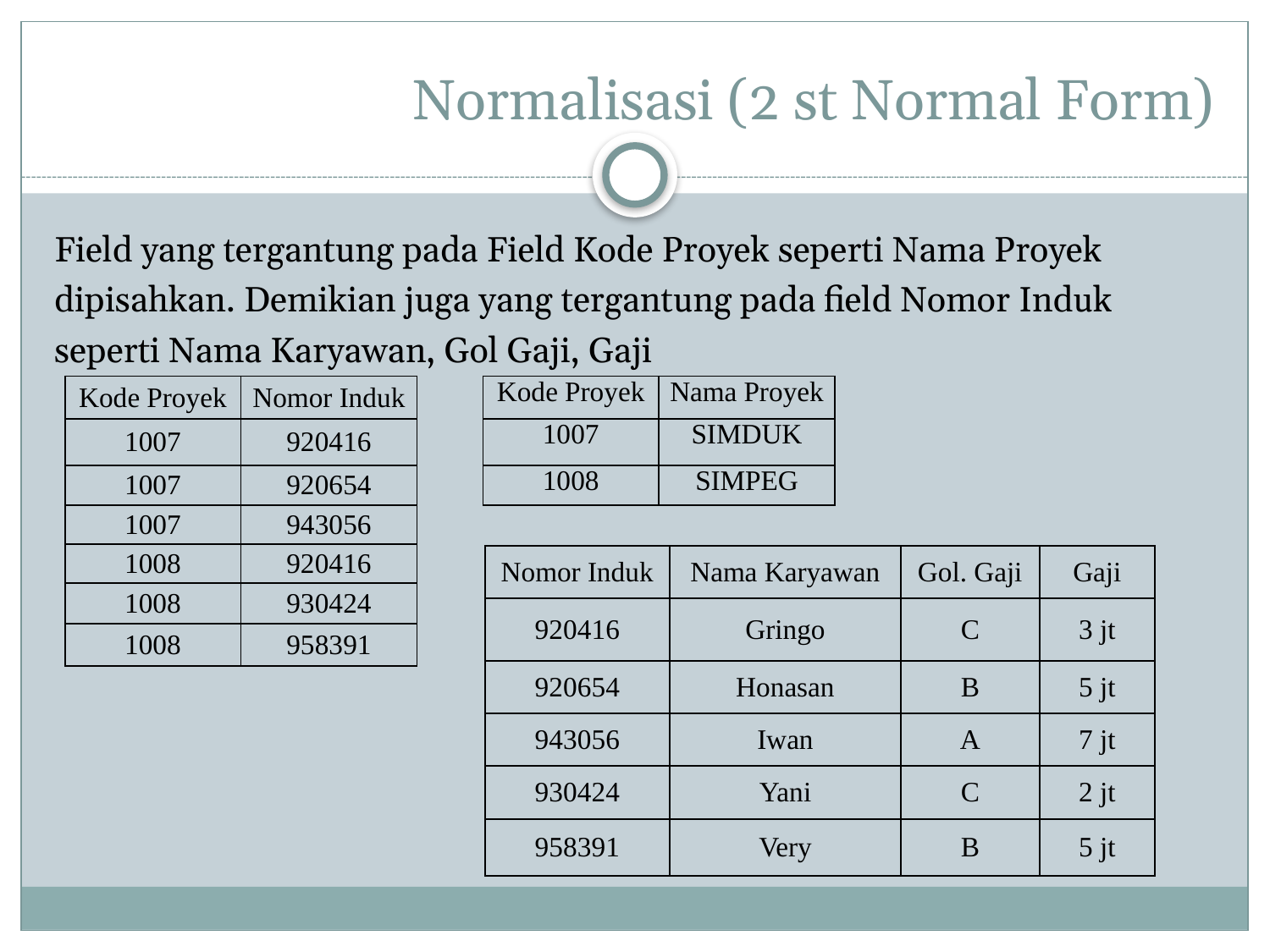

# Normalisasi (2 st Normal Form)
Field yang tergantung pada Field Kode Proyek seperti Nama Proyek dipisahkan. Demikian juga yang tergantung pada field Nomor Induk seperti Nama Karyawan, Gol Gaji, Gaji
| Kode Proyek | Nomor Induk |  | Kode Proyek | Nama Proyek |
| --- | --- | --- | --- | --- |
| 1007 | 920416 |  | 1007 | SIMDUK |
| 1007 | 920654 |  | 1008 | SIMPEG |
| 1007 | 943056 |  |  |  |
| 1008 | 920416 |  |  |  |
| 1008 | 930424 |  |  |  |
| 1008 | 958391 |  |  |  |
| Nomor Induk | Nama Karyawan | Gol. Gaji | Gaji |
| --- | --- | --- | --- |
| 920416 | Gringo | C | 3 jt |
| 920654 | Honasan | B | 5 jt |
| 943056 | Iwan | A | 7 jt |
| 930424 | Yani | C | 2 jt |
| 958391 | Very | B | 5 jt |